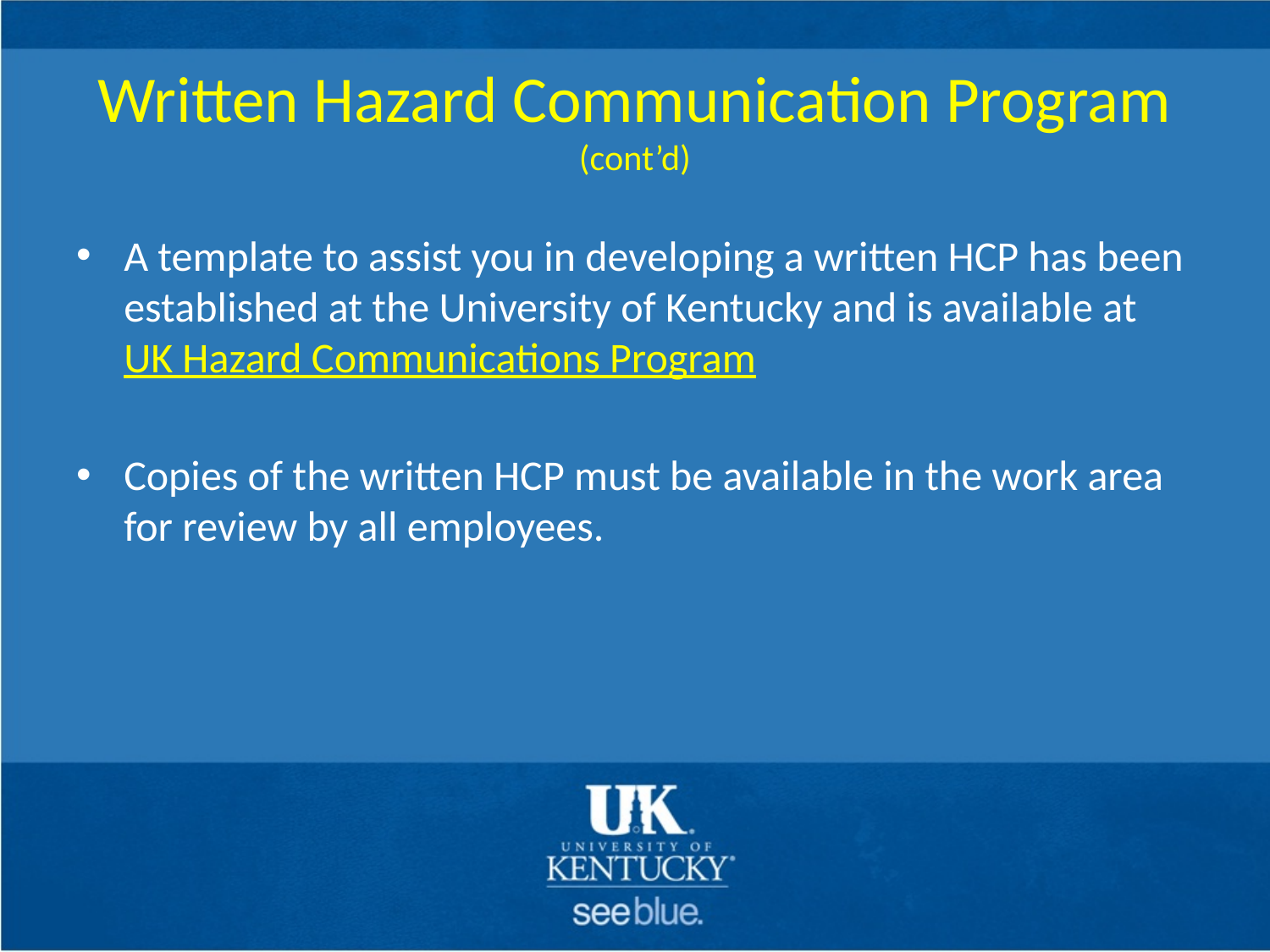

# Written Hazard Communication Program (cont’d)
A template to assist you in developing a written HCP has been established at the University of Kentucky and is available at UK Hazard Communications Program

Copies of the written HCP must be available in the work area for review by all employees.